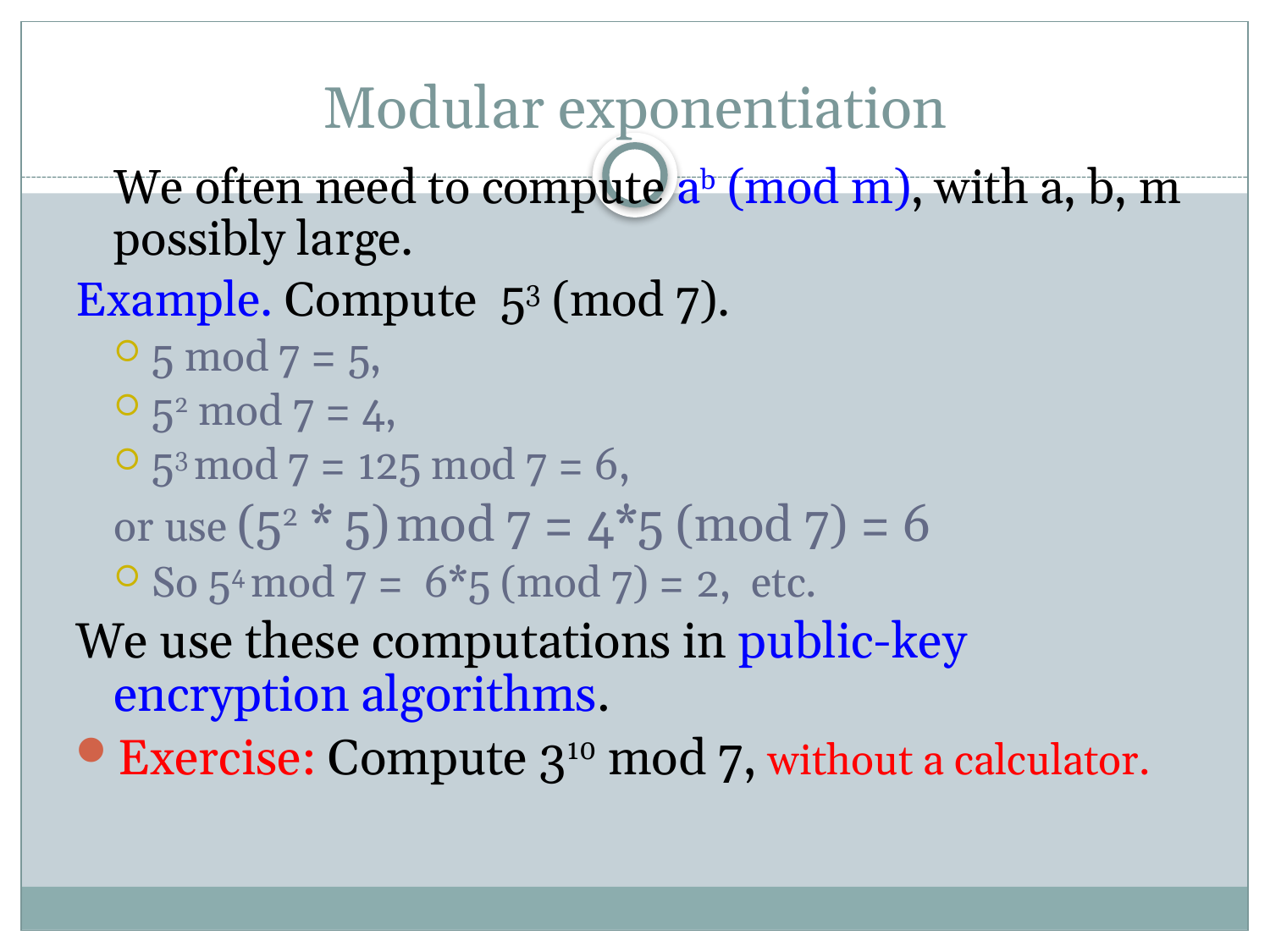

# Modular exponentiation
	We often need to compute ab (mod m), with a, b, m possibly large.
Example. Compute  53 (mod 7).
5 mod 7 = 5,
52 mod 7 = 4,
53 mod 7 = 125 mod 7 = 6,
or use (52 * 5) mod 7 = 4*5 (mod 7) = 6
So 54 mod 7 =  6*5 (mod 7) = 2,  etc.
We use these computations in public-key encryption algorithms.
Exercise: Compute 310 mod 7, without a calculator.